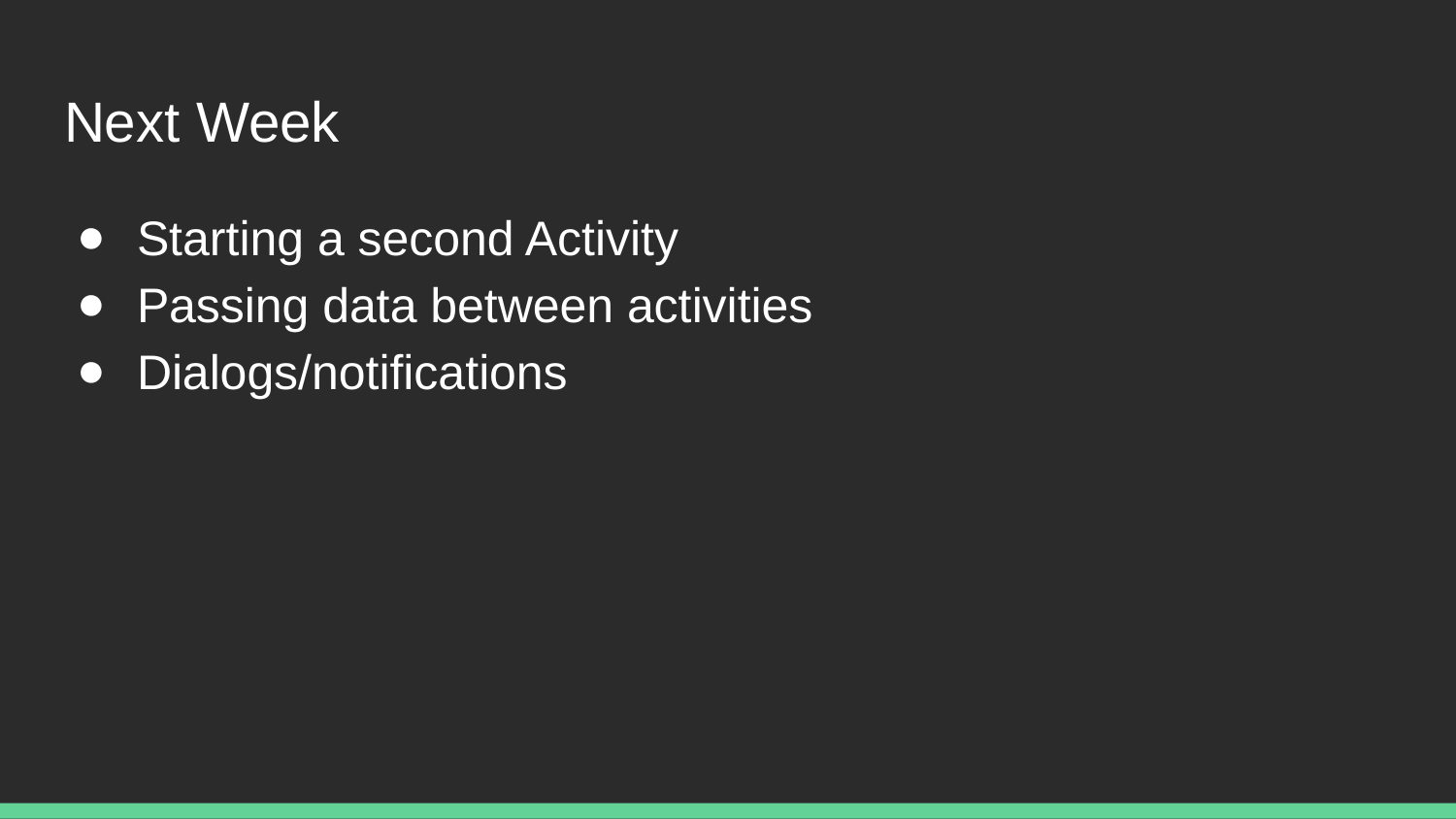

# Next Week
Starting a second Activity
Passing data between activities
Dialogs/notifications